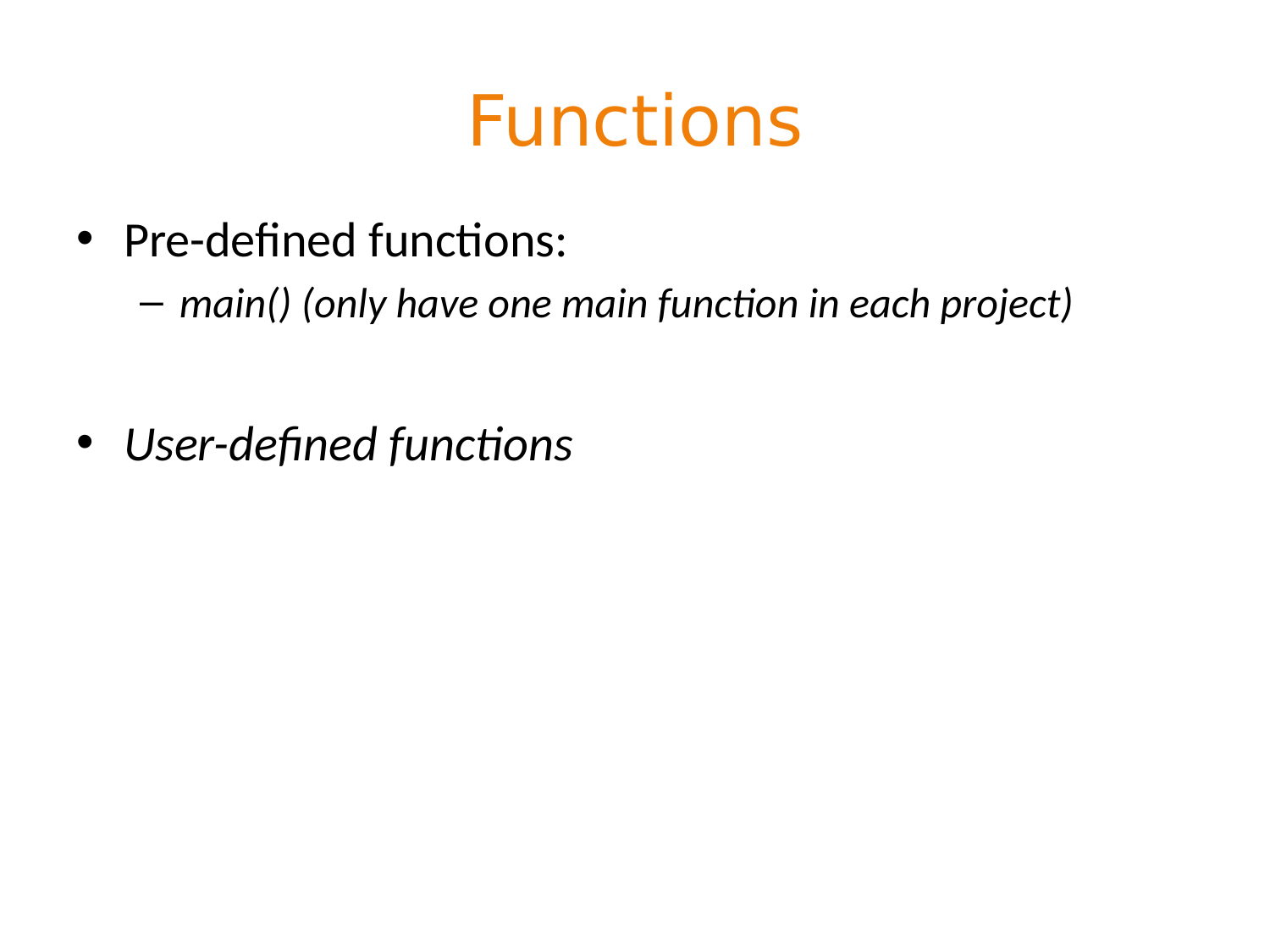

# Functions
Pre-defined functions:
main() (only have one main function in each project)

User-defined functions